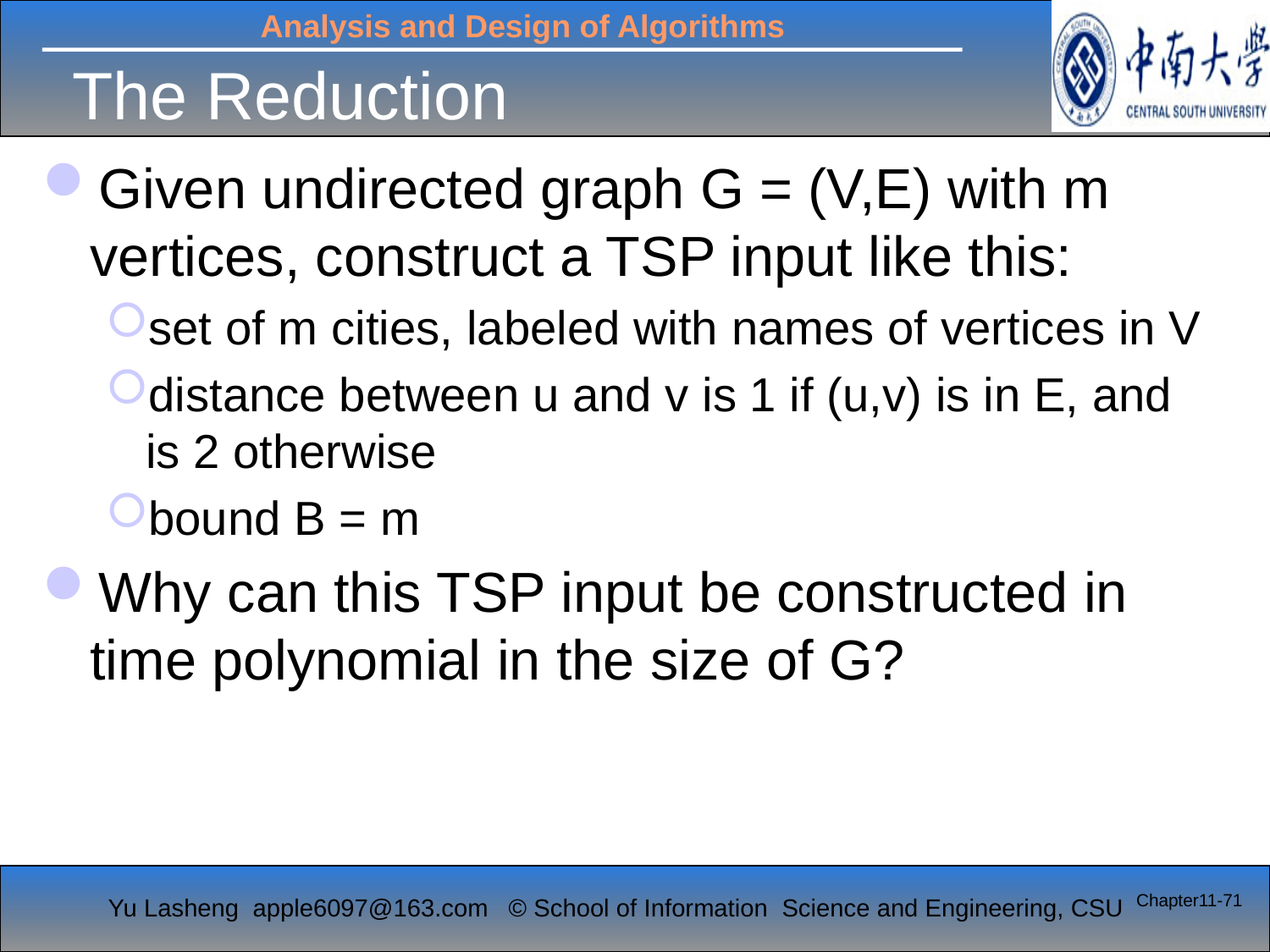

# The Reduction
Given undirected graph G = (V,E) with m vertices, construct a TSP input like this:
set of m cities, labeled with names of vertices in V
distance between u and v is 1 if (u,v) is in E, and is 2 otherwise
bound B = m
Why can this TSP input be constructed in time polynomial in the size of G?
Chapter11-71